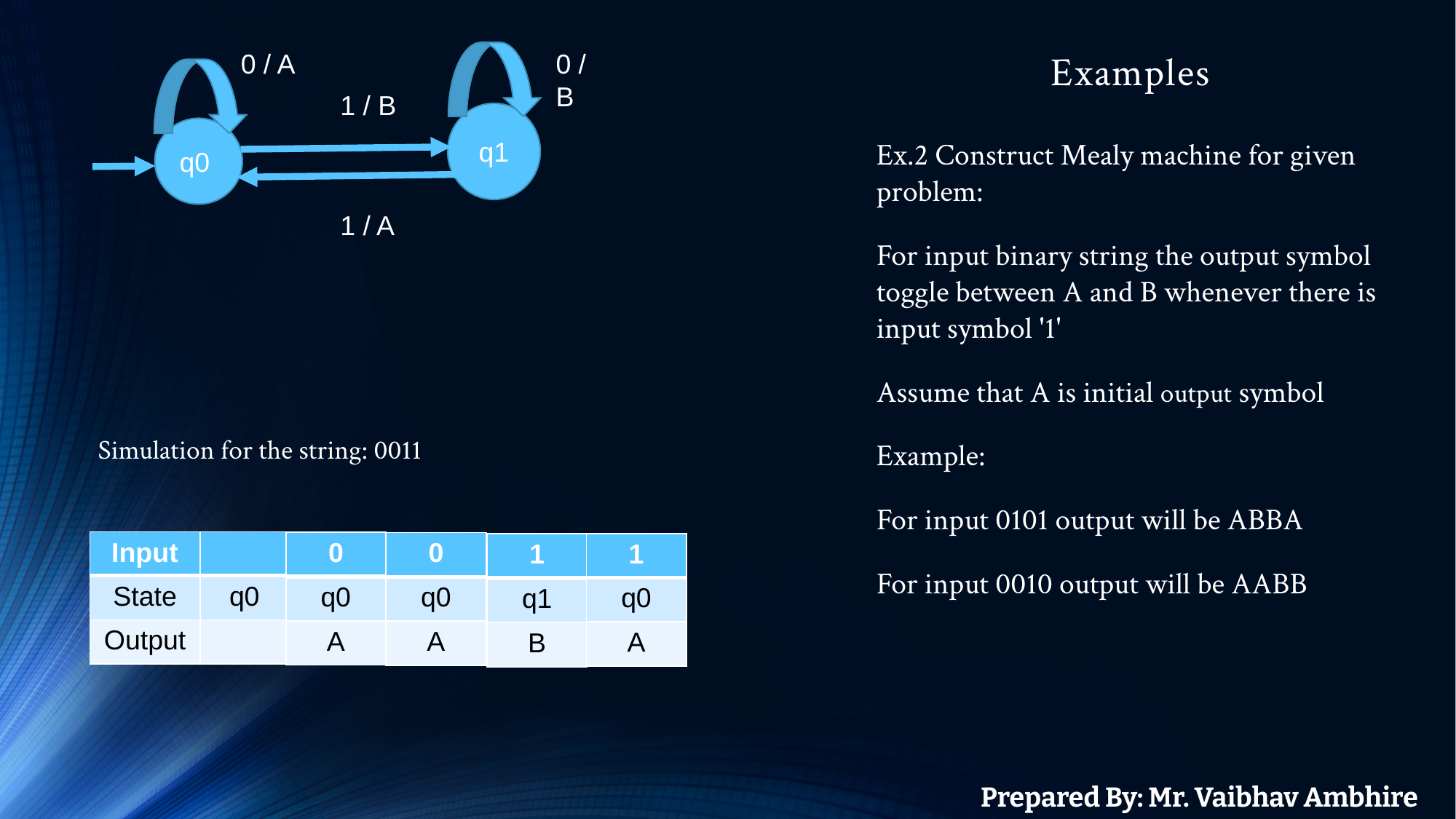

0 / A
0 / B

# Examples

1 / B
q1
q0
Ex.2 Construct Mealy machine for given problem:
For input binary string the output symbol toggle between A and B whenever there is input symbol '1'
Assume that A is initial output symbol
Example:
For input 0101 output will be ABBA
For input 0010 output will be AABB

1 / A
Simulation for the string: 0011
| Input |  |
| --- | --- |
| State | q0 |
| Output |  |
| 0 |
| --- |
| q0 |
| A |
| 0 |
| --- |
| q0 |
| A |
| 1 |
| --- |
| q0 |
| A |
| 1 |
| --- |
| q1 |
| B |